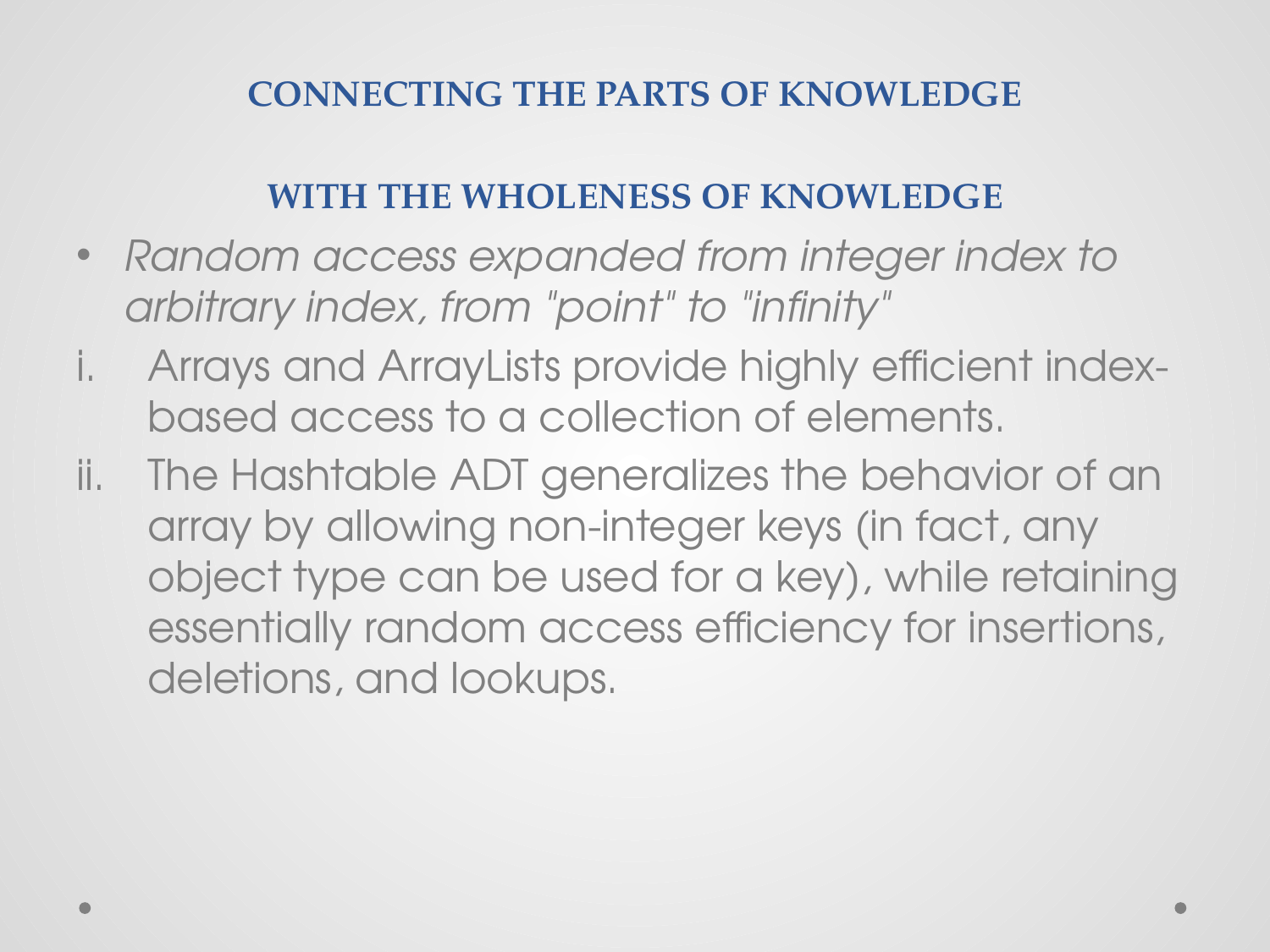

# CONNECTING THE PARTS OF KNOWLEDGE WITH THE WHOLENESS OF KNOWLEDGE
Random access expanded from integer index to arbitrary index, from "point" to "infinity"
Arrays and ArrayLists provide highly efficient index-based access to a collection of elements.
The Hashtable ADT generalizes the behavior of an array by allowing non-integer keys (in fact, any object type can be used for a key), while retaining essentially random access efficiency for insertions, deletions, and lookups.